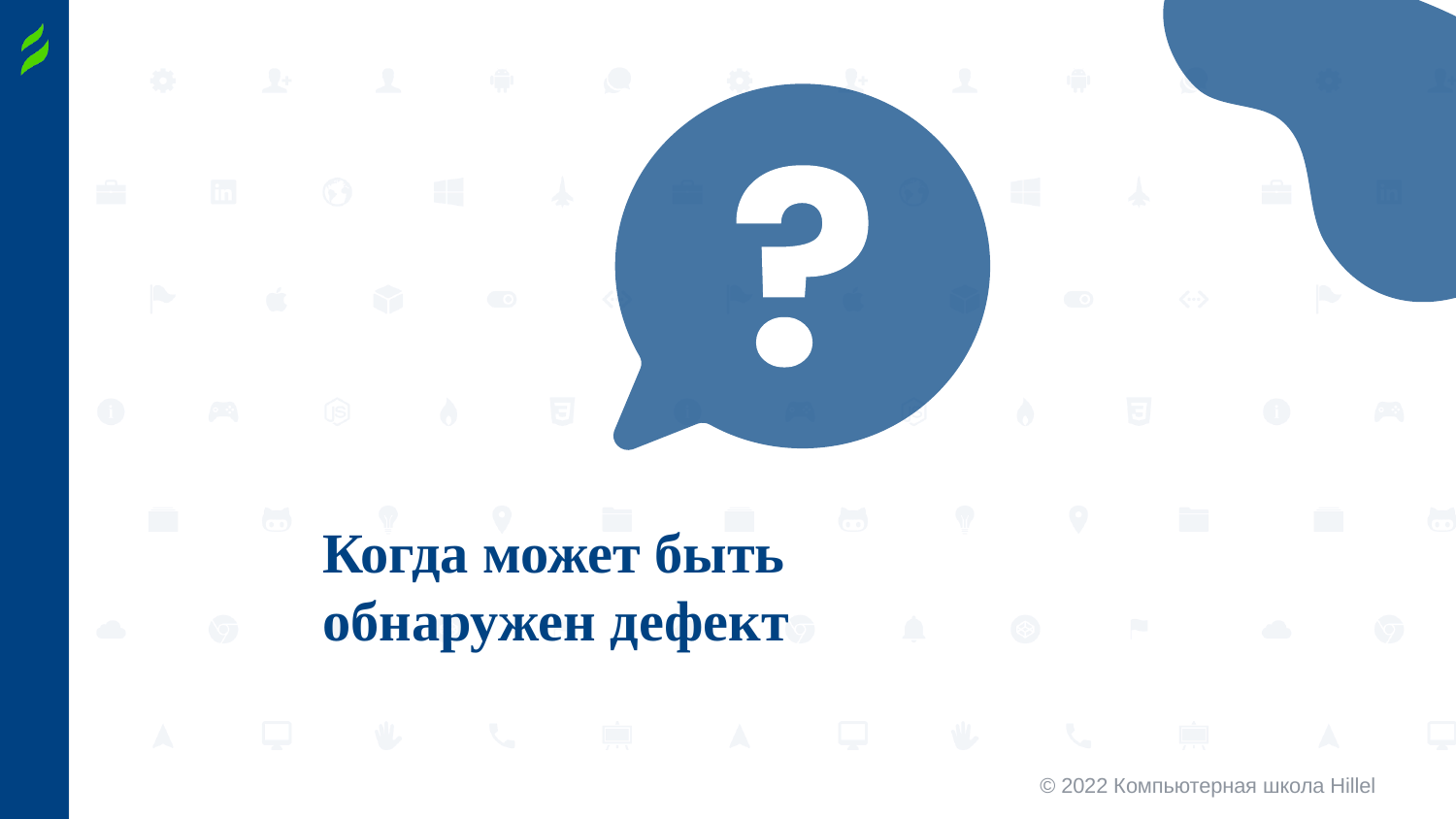

Когда может быть обнаружен дефект
© 2022 Компьютерная школа Hillel